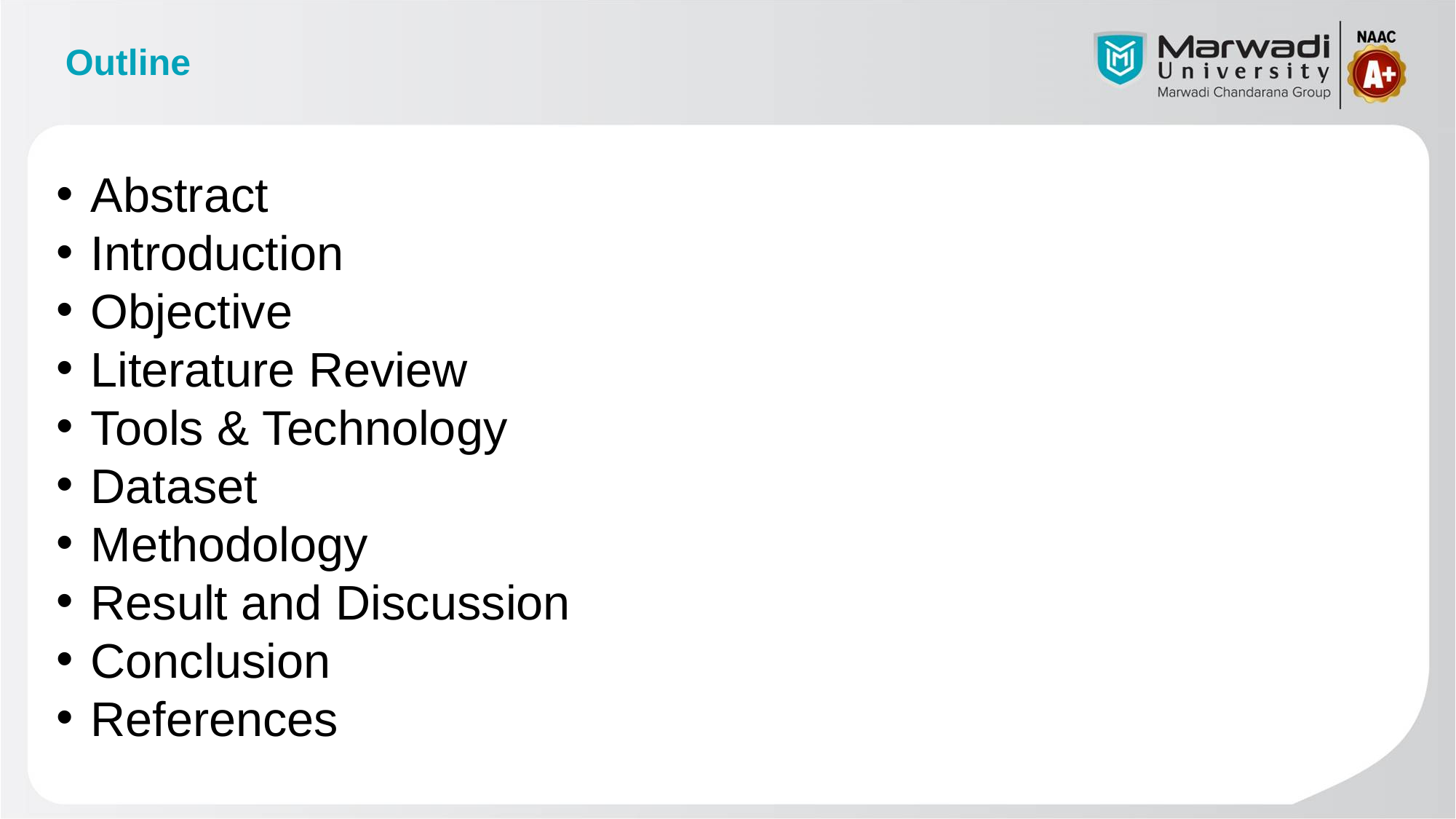

# Outline
Abstract
Introduction
Objective
Literature Review
Tools & Technology
Dataset
Methodology
Result and Discussion
Conclusion
References